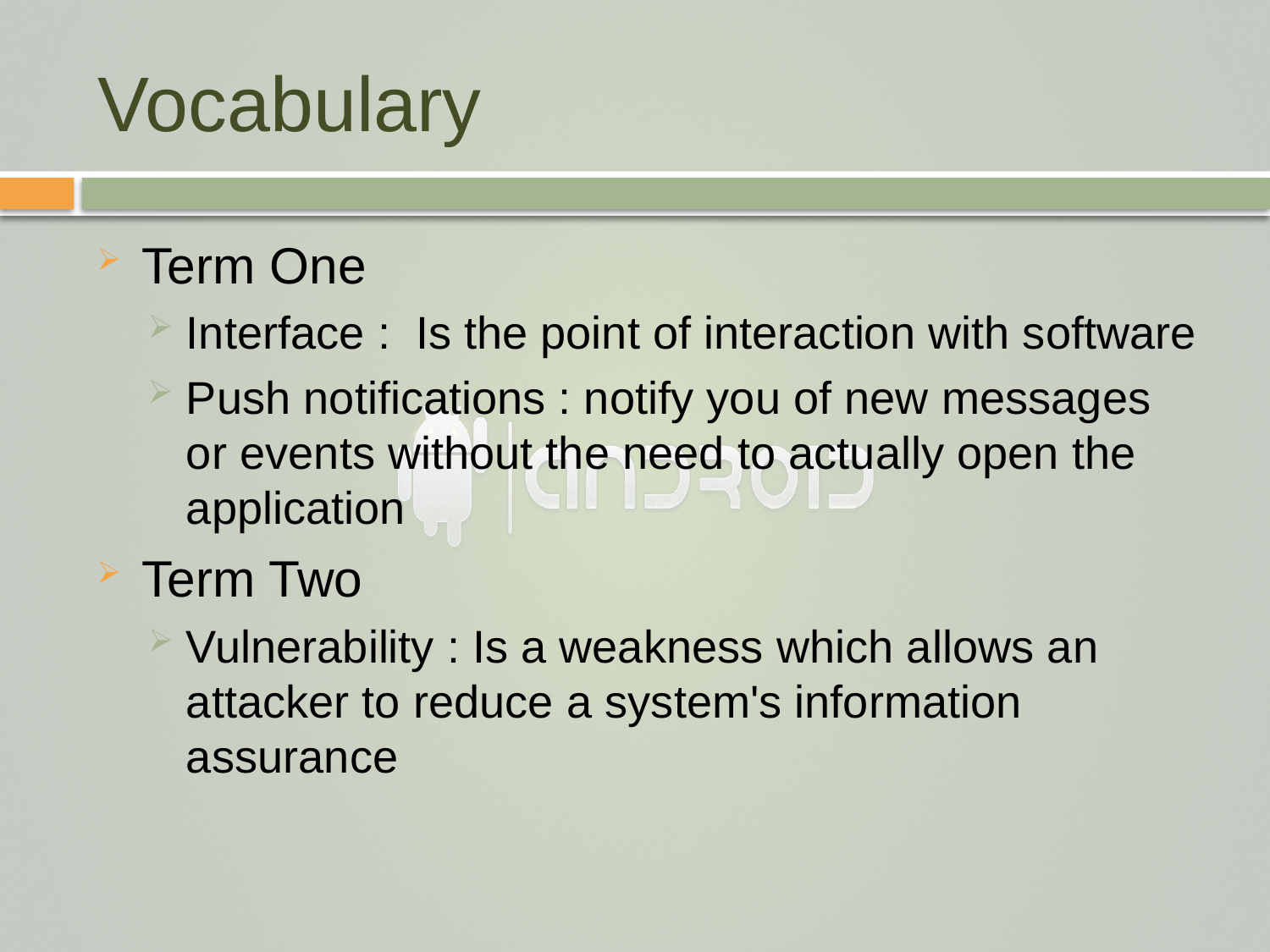

# Vocabulary
Term One
Interface :  Is the point of interaction with software
Push notifications : notify you of new messages or events without the need to actually open the application
Term Two
Vulnerability : Is a weakness which allows an attacker to reduce a system's information assurance